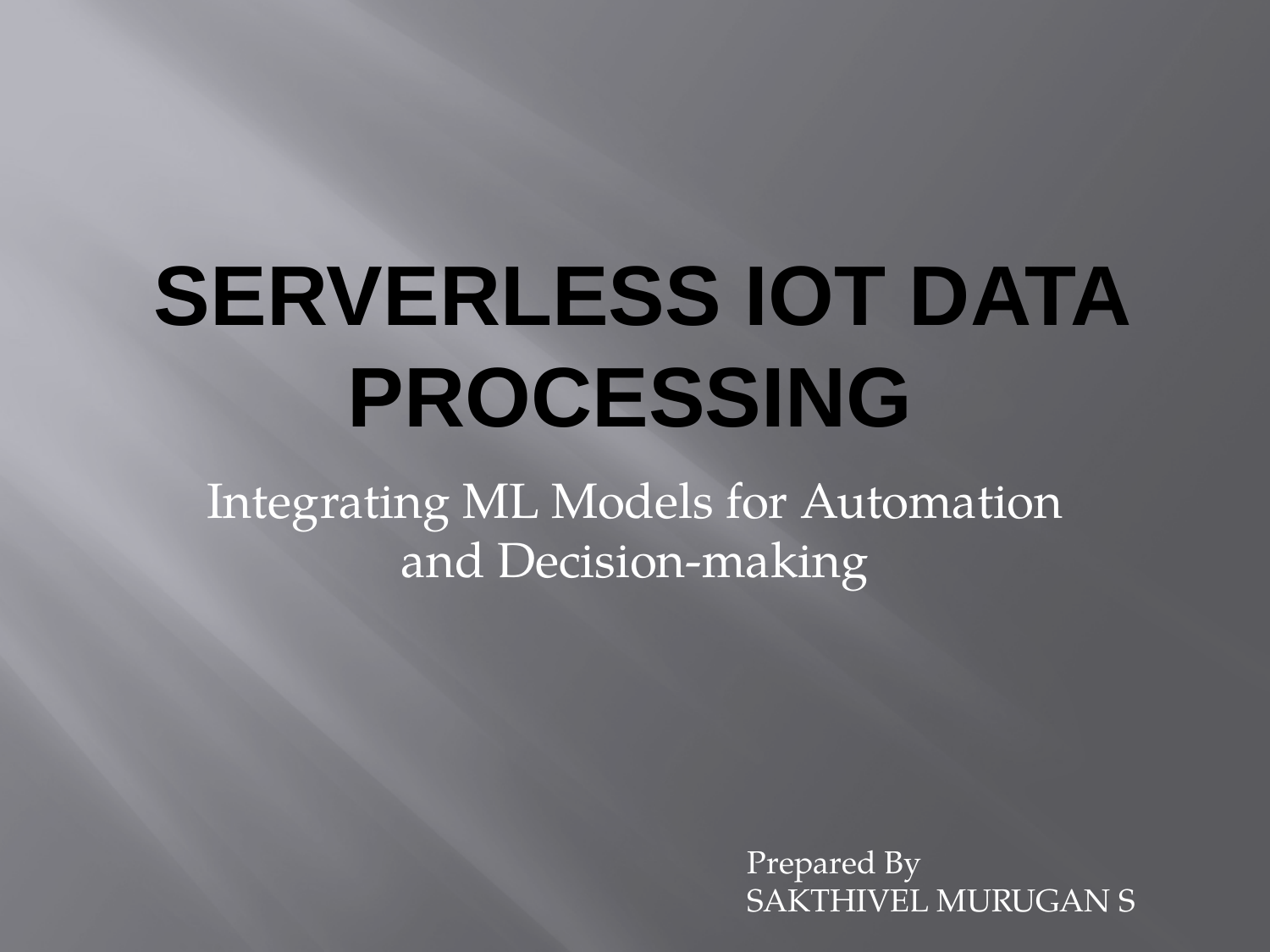

# Serverless IoT Data Processing
Integrating ML Models for Automation and Decision-making
Prepared By
SAKTHIVEL MURUGAN S